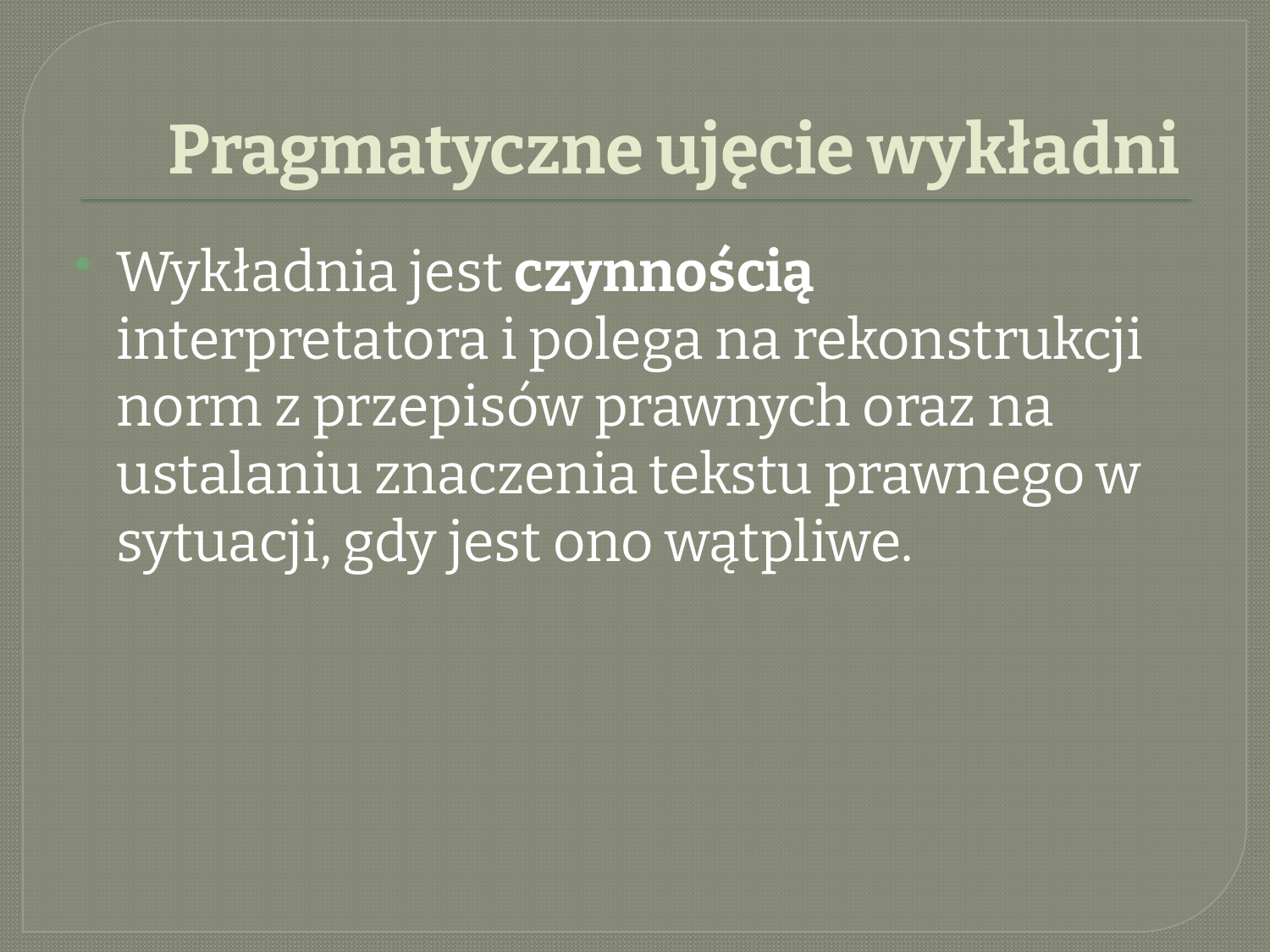

# Pragmatyczne ujęcie wykładni
Wykładnia jest czynnością interpretatora i polega na rekonstrukcji norm z przepisów prawnych oraz na ustalaniu znaczenia tekstu prawnego w sytuacji, gdy jest ono wątpliwe.